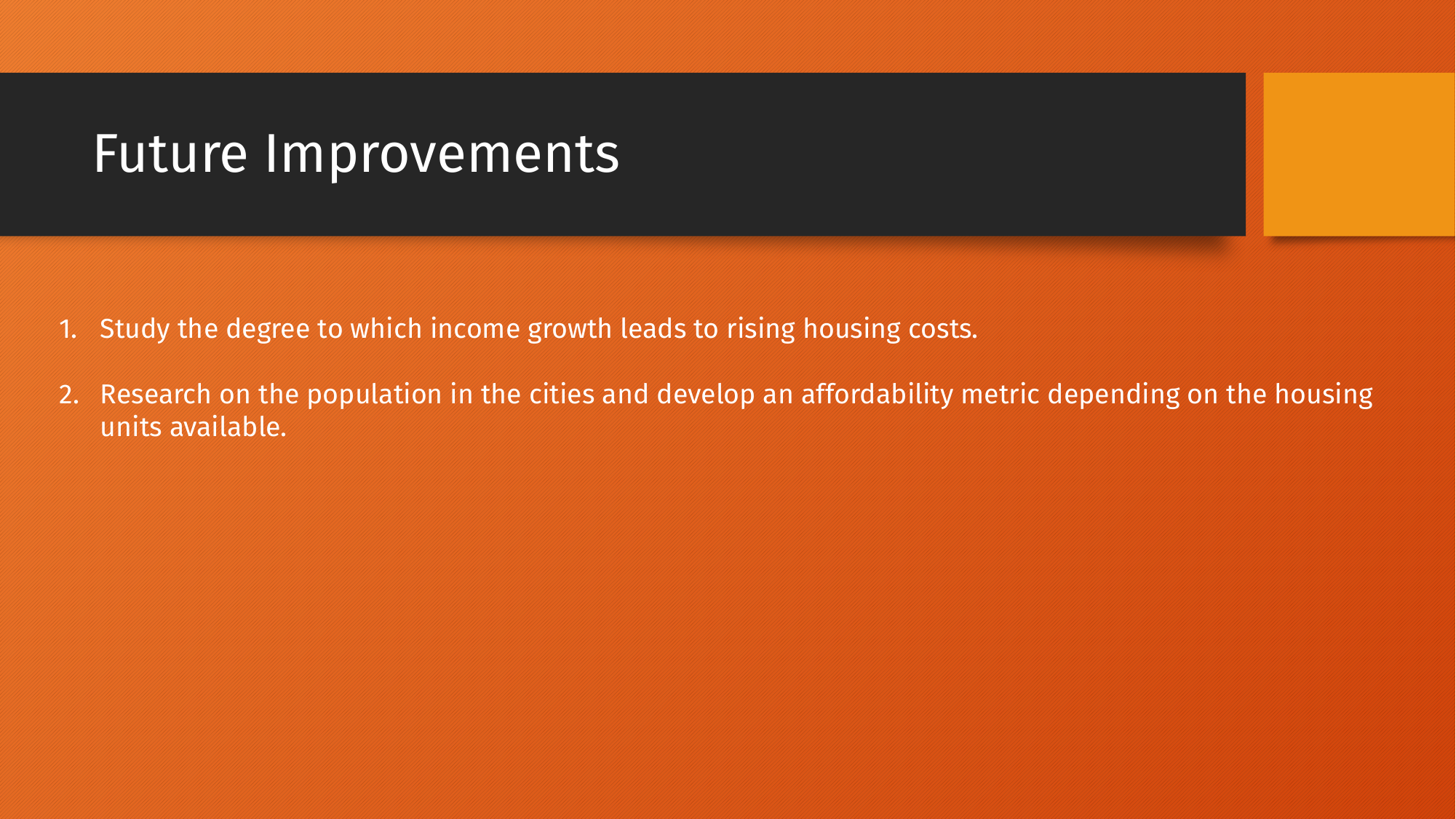

# Future Improvements
Study the degree to which income growth leads to rising housing costs.

Research on the population in the cities and develop an affordability metric depending on the housing units available.